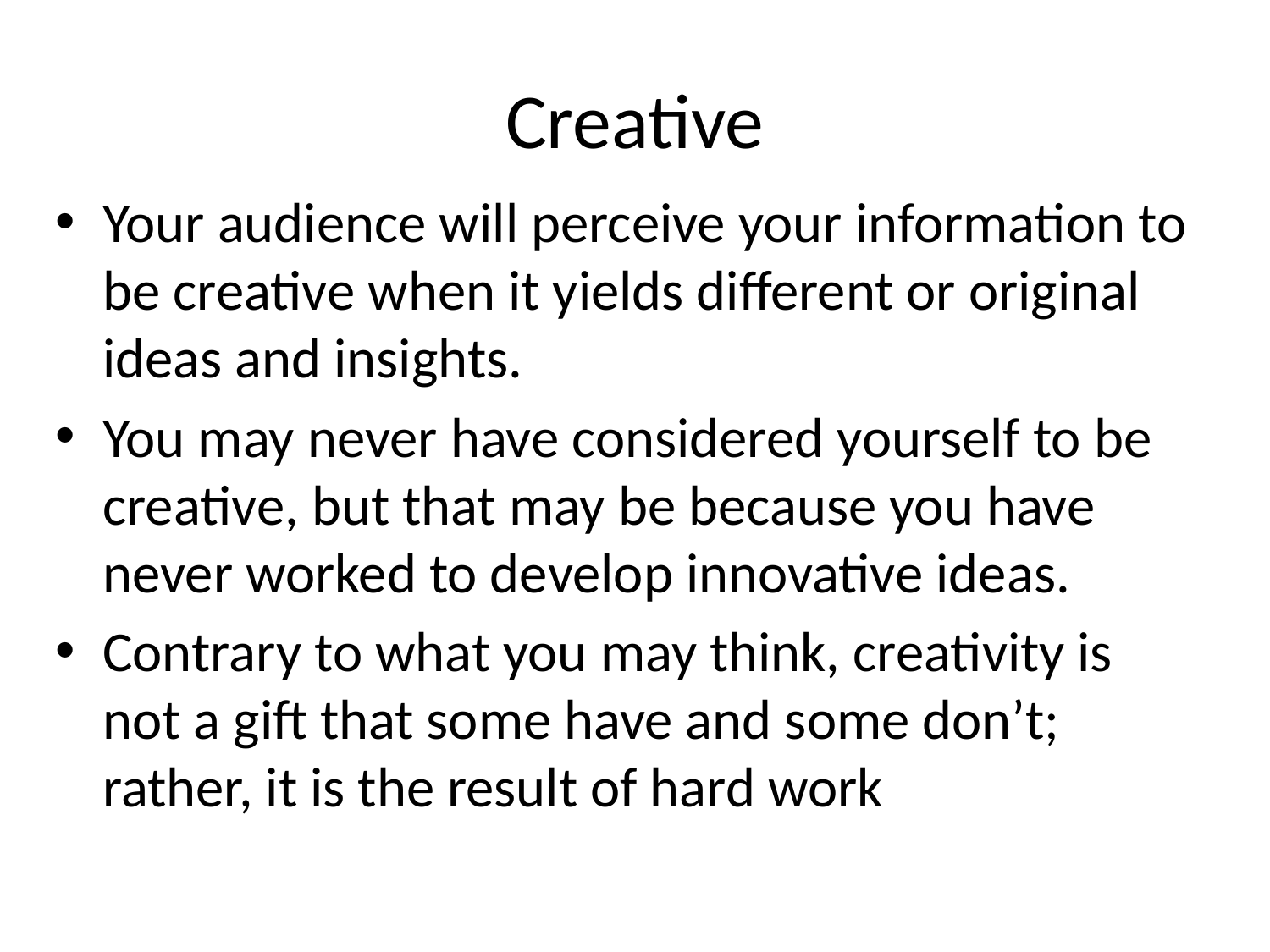

# Creative
Your audience will perceive your information to be creative when it yields different or original ideas and insights.
You may never have considered yourself to be creative, but that may be because you have never worked to develop innovative ideas.
Contrary to what you may think, creativity is not a gift that some have and some don’t; rather, it is the result of hard work